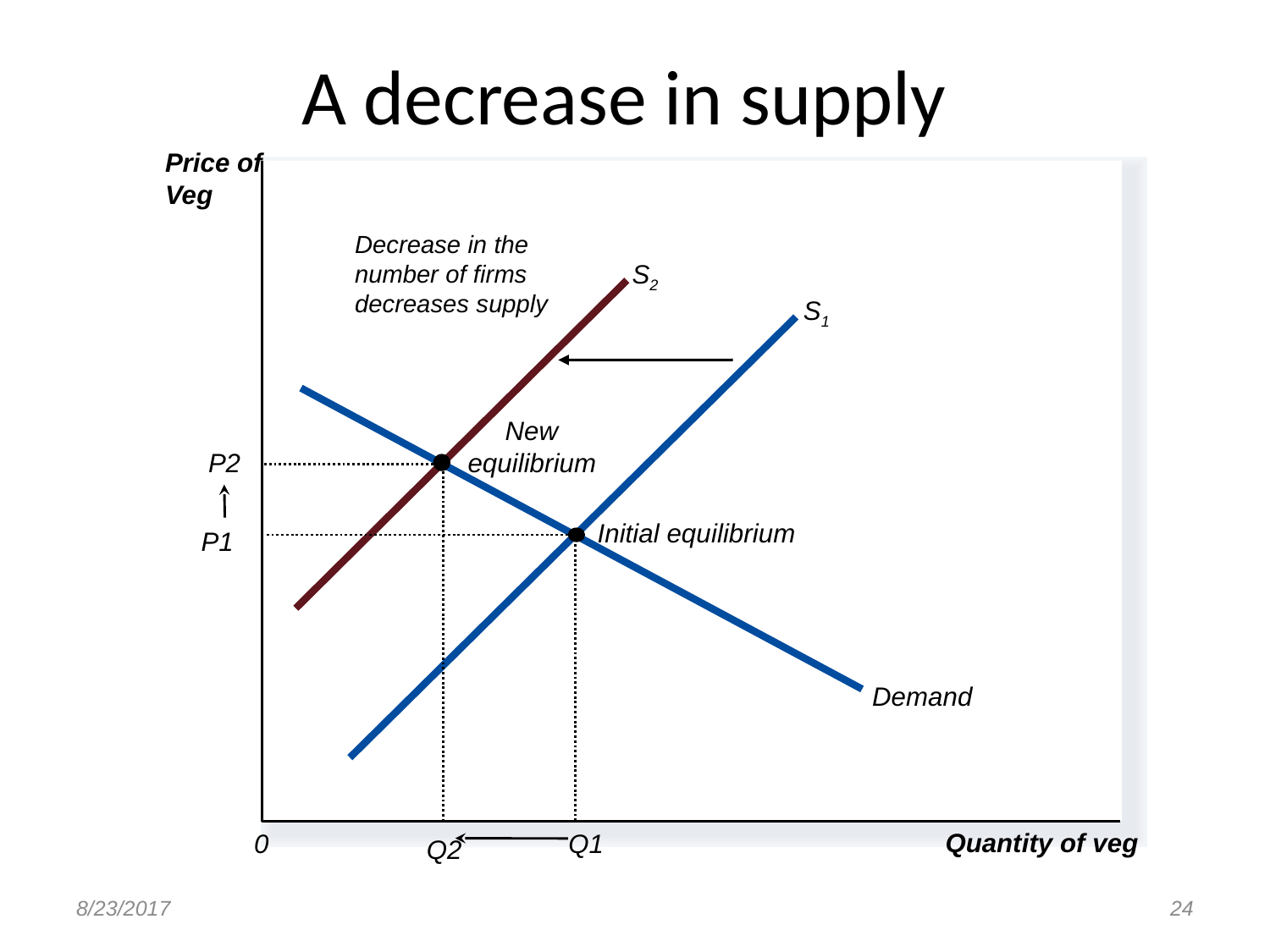

# A decrease in supply
Price of
Veg

Decrease in the number of firms decreases supply
S2

S1

Demand
New
equilibrium
P2

Q2

Initial equilibrium
P1

Q1
Quantity of veg
0

8/23/2017
24
Copyright©2003  Southwestern/Thomson Learning